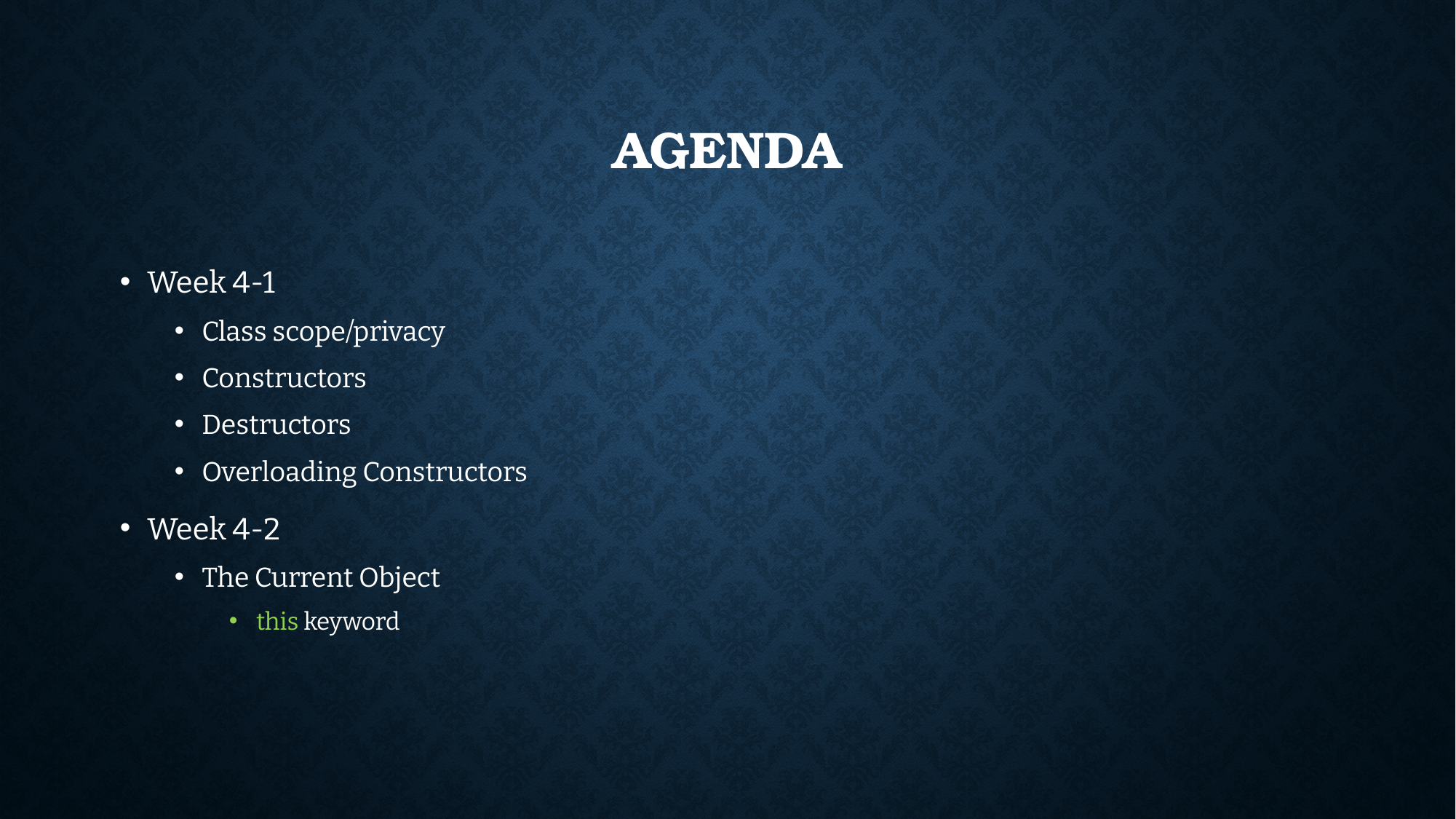

# Agenda
Week 4-1
Class scope/privacy
Constructors
Destructors
Overloading Constructors
Week 4-2
The Current Object
this keyword